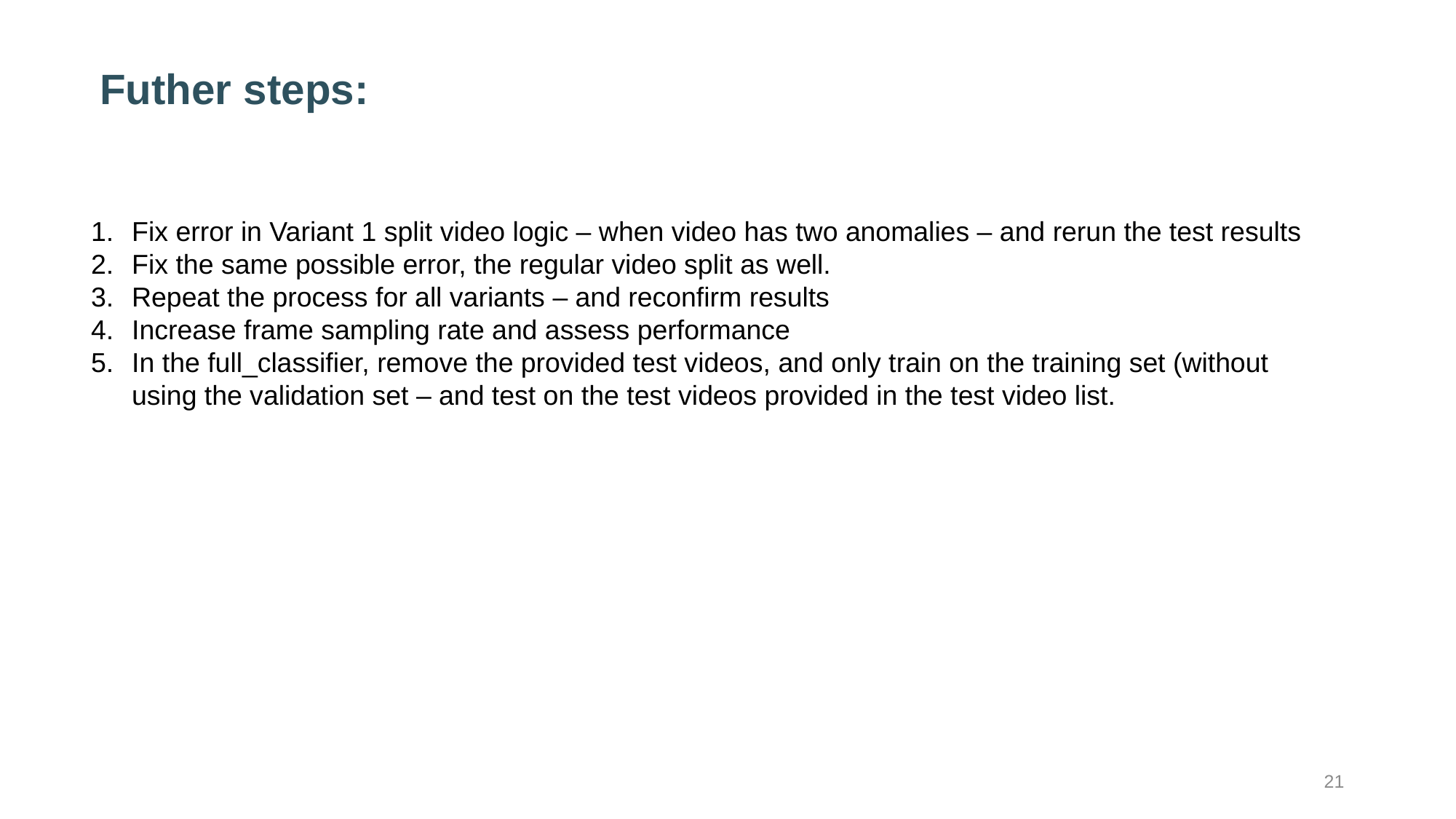

# Futher steps:
Fix error in Variant 1 split video logic – when video has two anomalies – and rerun the test results
Fix the same possible error, the regular video split as well.
Repeat the process for all variants – and reconfirm results
Increase frame sampling rate and assess performance
In the full_classifier, remove the provided test videos, and only train on the training set (without using the validation set – and test on the test videos provided in the test video list.

21